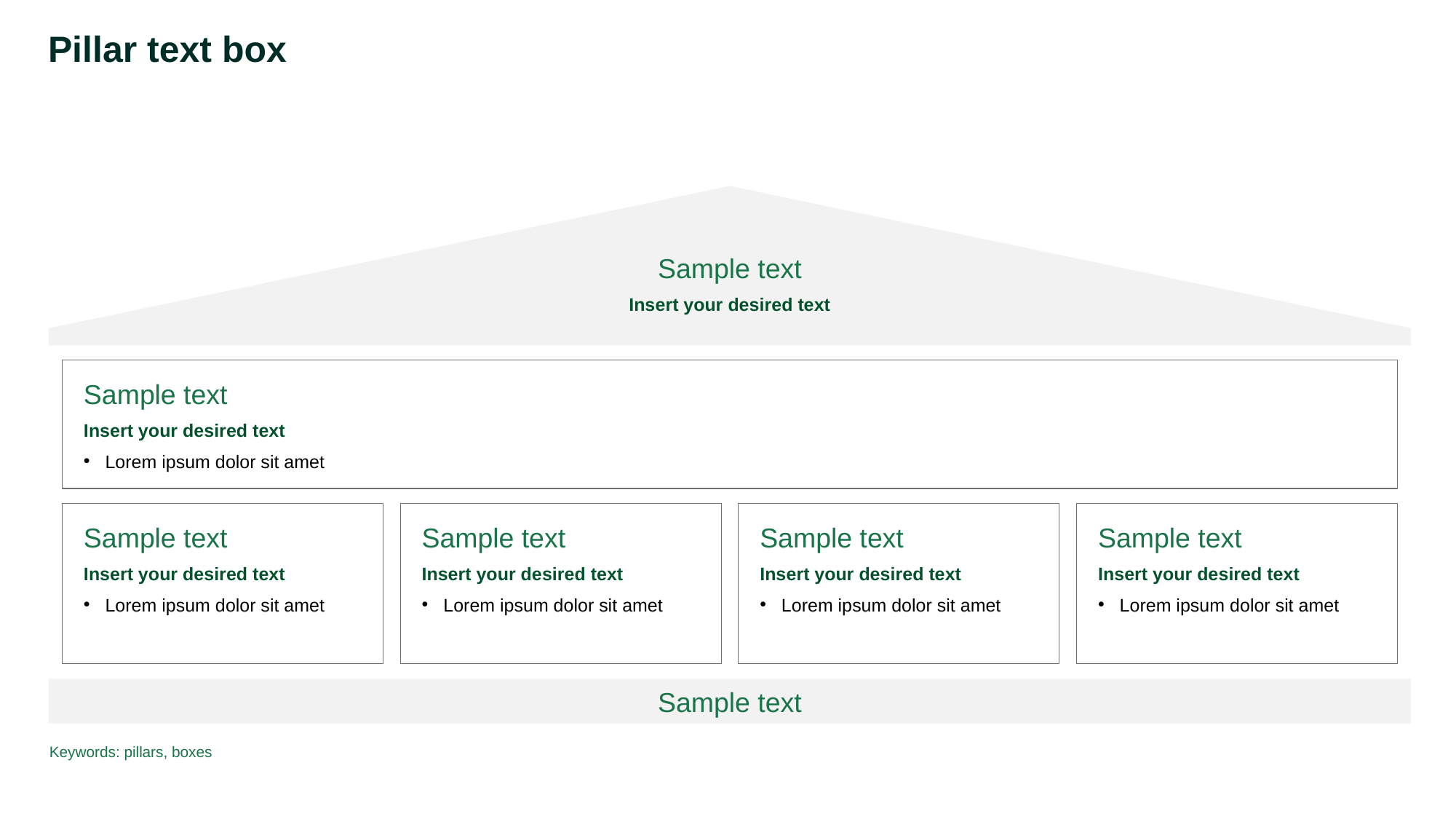

# Pillar text box
Sample text
Insert your desired text
Sample text
Insert your desired text
Lorem ipsum dolor sit amet
Sample text
Insert your desired text
Lorem ipsum dolor sit amet
Sample text
Insert your desired text
Lorem ipsum dolor sit amet
Sample text
Insert your desired text
Lorem ipsum dolor sit amet
Sample text
Insert your desired text
Lorem ipsum dolor sit amet
Sample text
Keywords: pillars, boxes